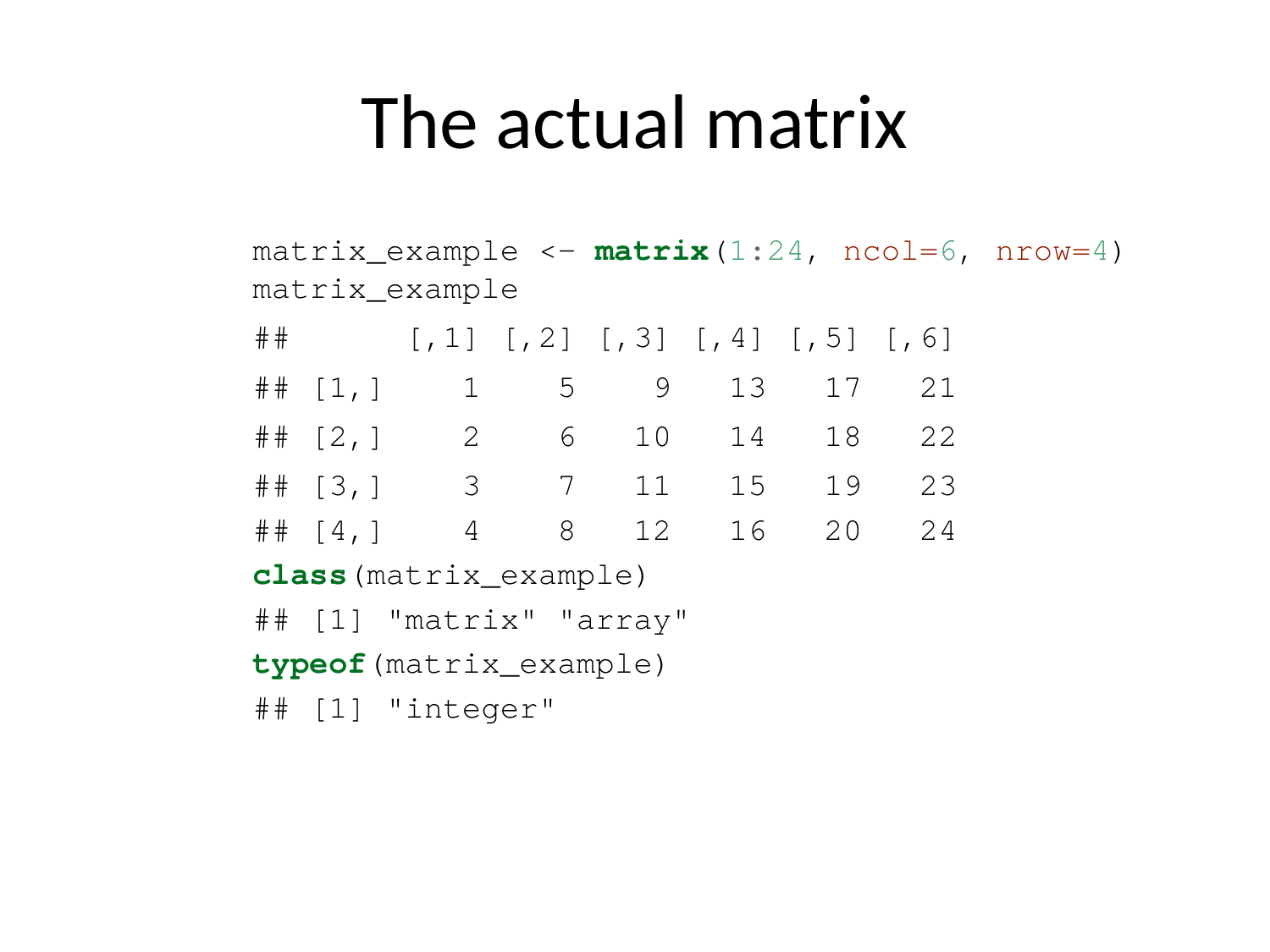

# The actual matrix
matrix_example <- matrix(1:24, ncol=6, nrow=4)
matrix_example
##      [,1] [,2] [,3] [,4] [,5] [,6]
## [1,]    1    5    9   13   17   21
## [2,]    2    6   10   14   18   22
## [3,]    3    7   11   15   19   23
## [4,]    4    8   12   16   20   24
class(matrix_example)
## [1] "matrix" "array"
typeof(matrix_example)
## [1] "integer"